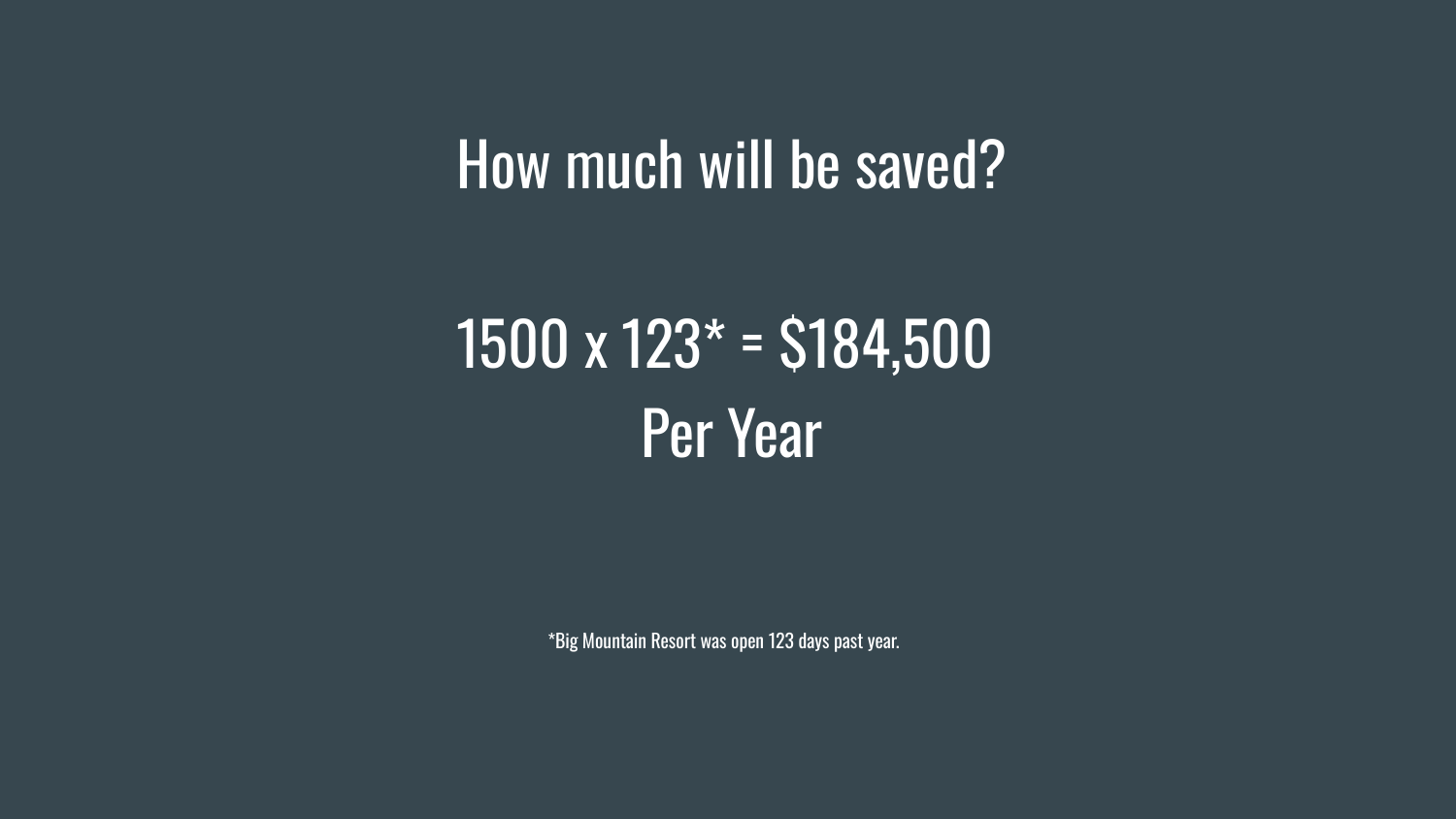

# How much will be saved?

1500 x 123* = $184,500
Per Year

*Big Mountain Resort was open 123 days past year.